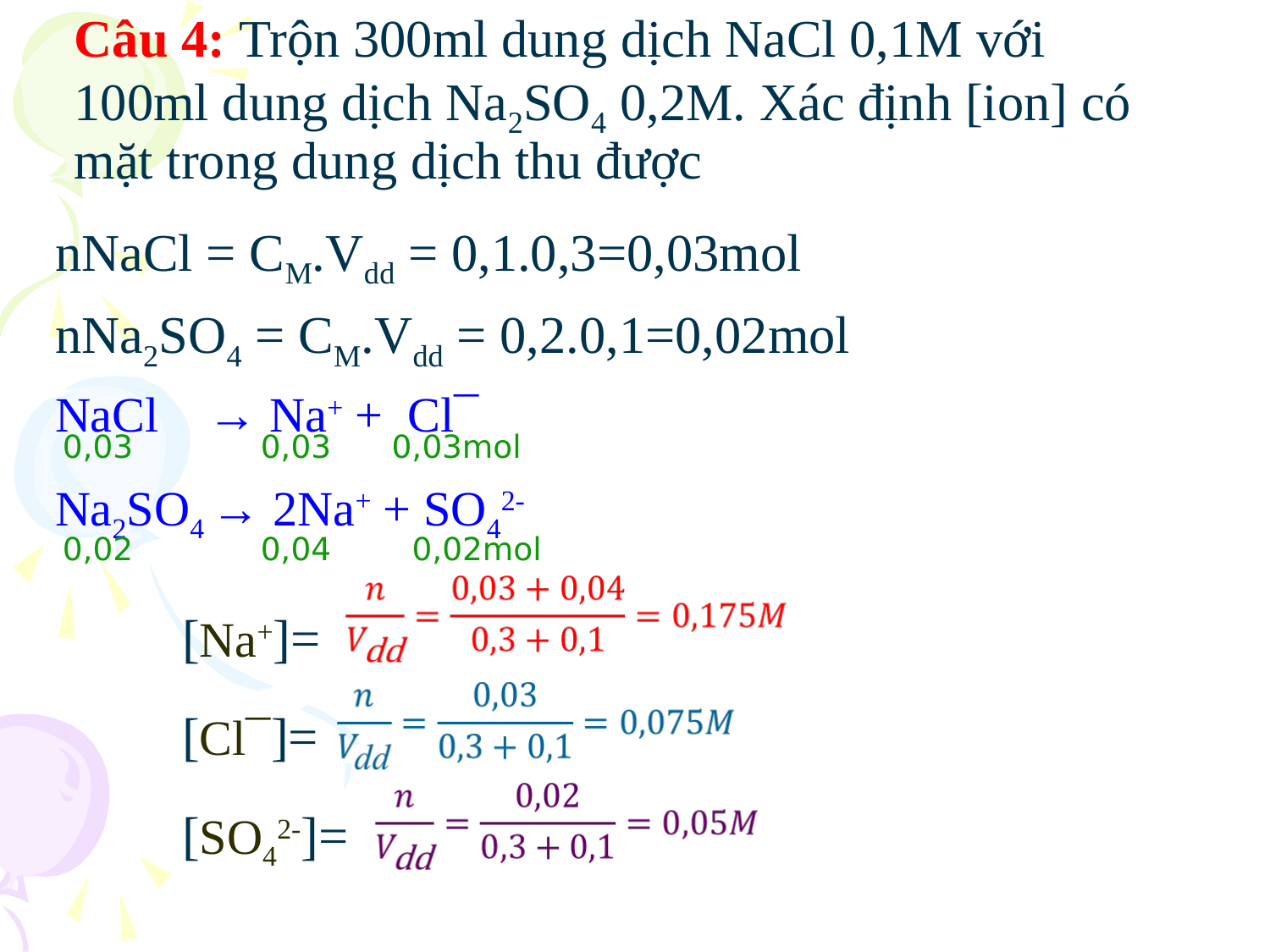

# Câu 4: Trộn 300ml dung dịch NaCl 0,1M với 100ml dung dịch Na2SO4 0,2M. Xác định [ion] có mặt trong dung dịch thu được
nNaCl = CM.Vdd = 0,1.0,3=0,03mol
nNa2SO4 = CM.Vdd = 0,2.0,1=0,02mol
NaCl    → Na+ +  Cl¯

Na2SO4 → 2Na+ + SO42-

	[Na+]=

	[Cl¯]=

	[SO42-]=

0,03	       0,03      0,03mol
0,02	       0,04        0,02mol